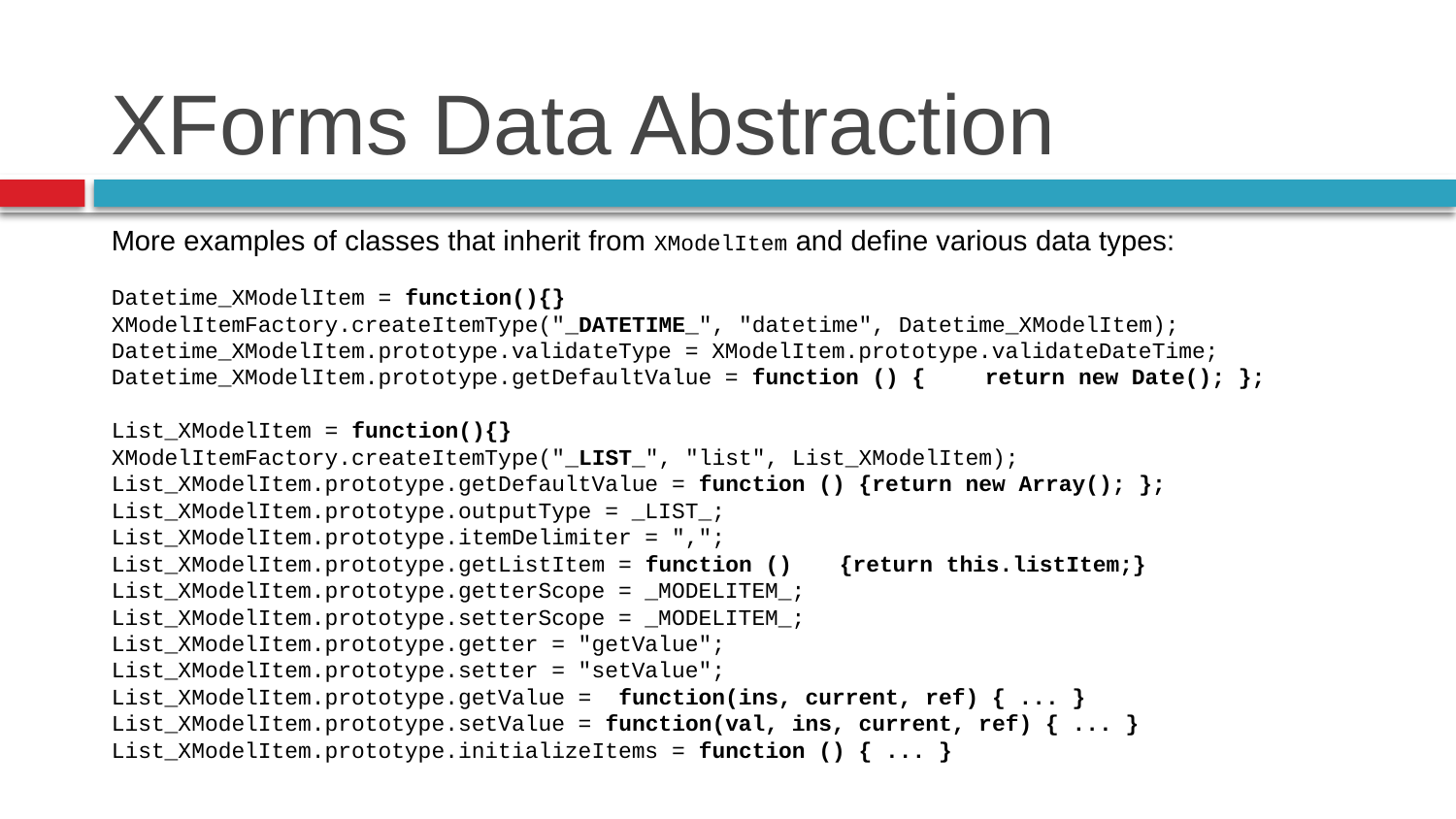

# XForms Data Abstraction
More examples of classes that inherit from XModelItem and define various data types:

Datetime_XModelItem = function(){}
XModelItemFactory.createItemType("_DATETIME_", "datetime", Datetime_XModelItem);
Datetime_XModelItem.prototype.validateType = XModelItem.prototype.validateDateTime;
Datetime_XModelItem.prototype.getDefaultValue = function () {	return new Date(); };

List_XModelItem = function(){}
XModelItemFactory.createItemType("_LIST_", "list", List_XModelItem);
List_XModelItem.prototype.getDefaultValue = function () {return new Array(); };
List_XModelItem.prototype.outputType = _LIST_;
List_XModelItem.prototype.itemDelimiter = ",";
List_XModelItem.prototype.getListItem = function () 	{return this.listItem;}
List_XModelItem.prototype.getterScope = _MODELITEM_;
List_XModelItem.prototype.setterScope = _MODELITEM_;
List_XModelItem.prototype.getter = "getValue";
List_XModelItem.prototype.setter = "setValue";
List_XModelItem.prototype.getValue =  function(ins, current, ref) { ... }
List_XModelItem.prototype.setValue = function(val, ins, current, ref) { ... }
List_XModelItem.prototype.initializeItems = function () { ... }